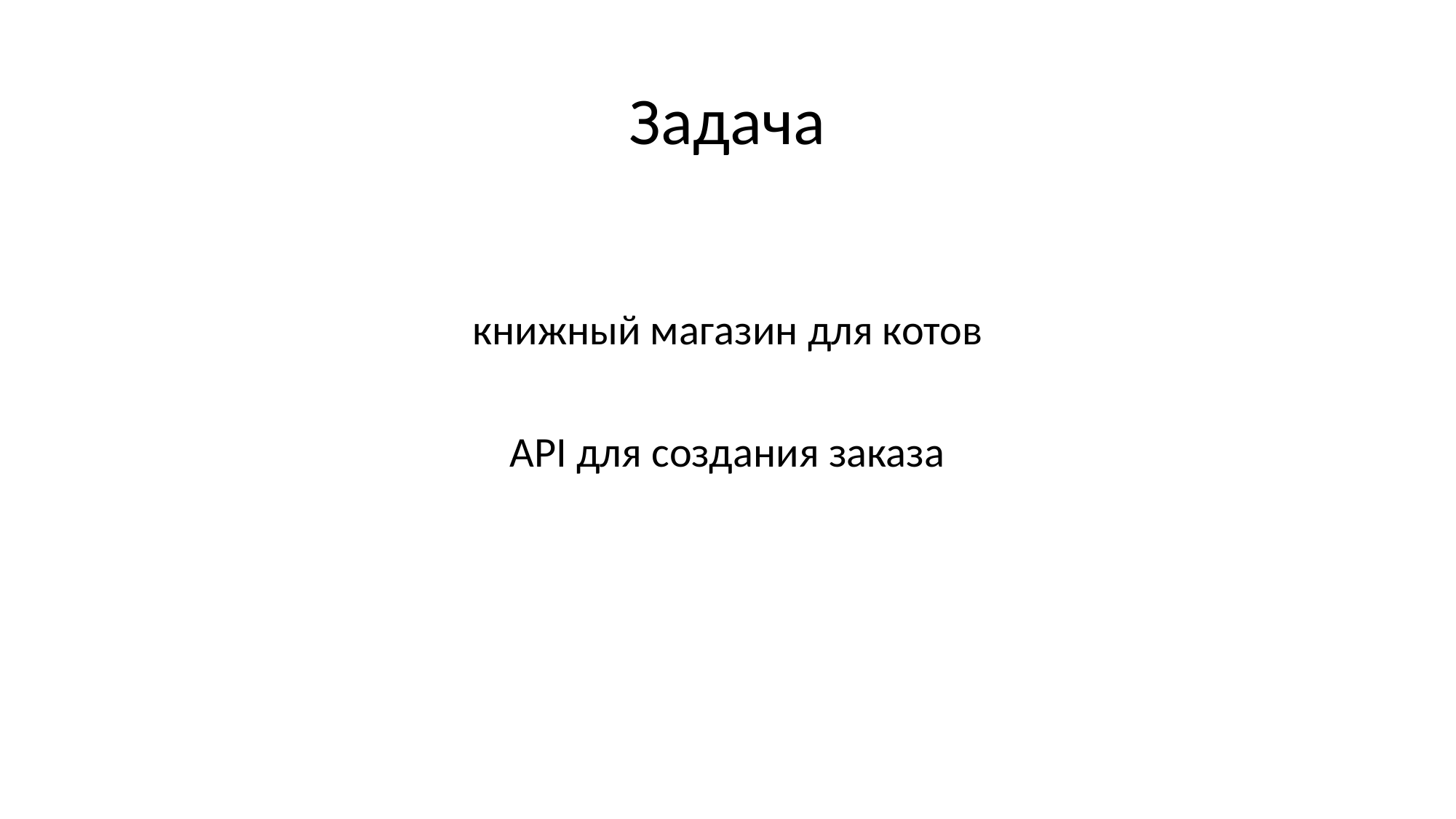

# Задача
книжный магазин для котов

API для создания заказа